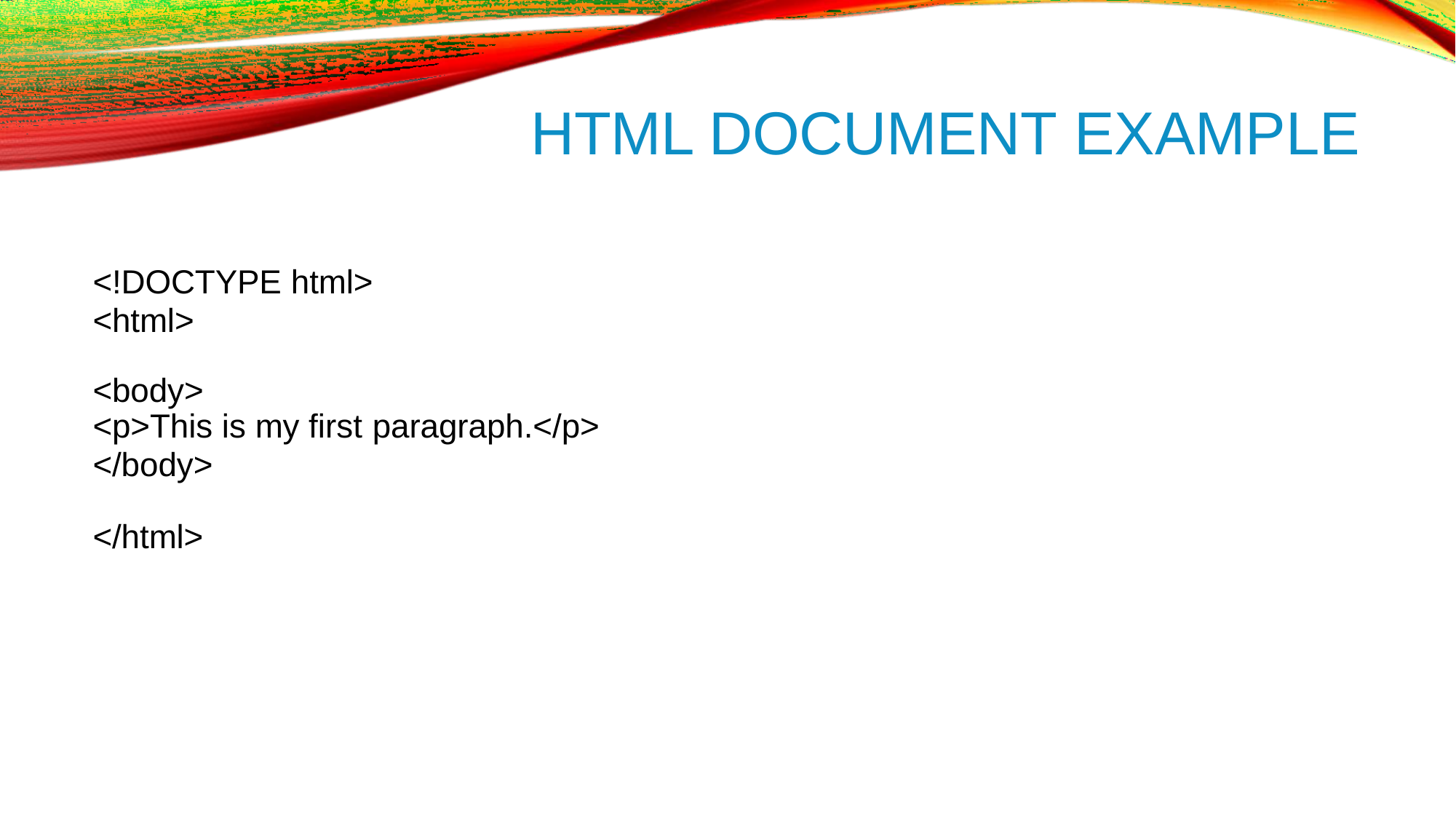

# HTML DOCUMENT EXAMPLE
<!DOCTYPE html>
<html>
<body>
<p>This is my first paragraph.</p>
</body>
</html>